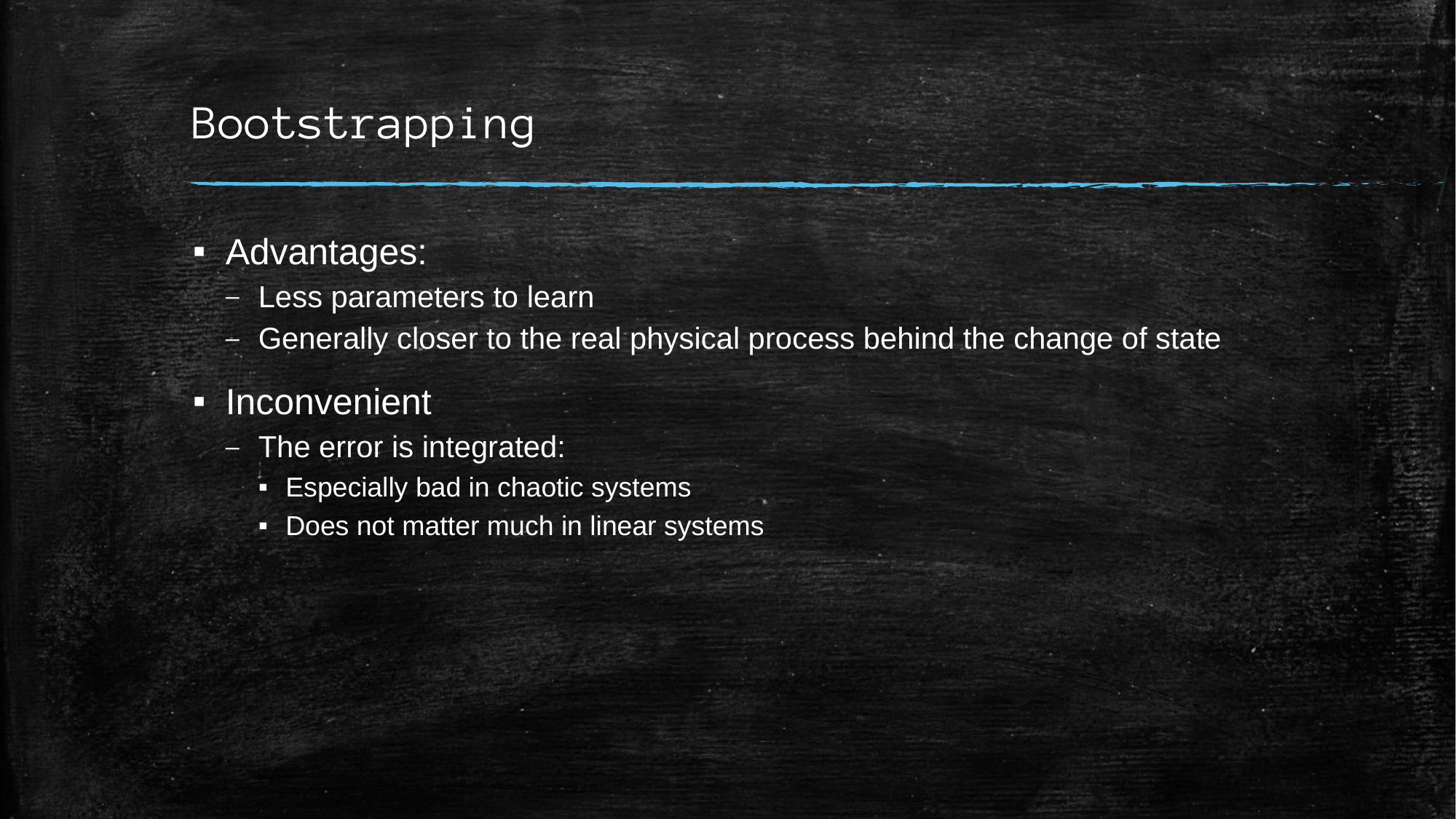

# Bootstrapping
Advantages:
Less parameters to learn
Generally closer to the real physical process behind the change of state
Inconvenient
The error is integrated:
Especially bad in chaotic systems
Does not matter much in linear systems